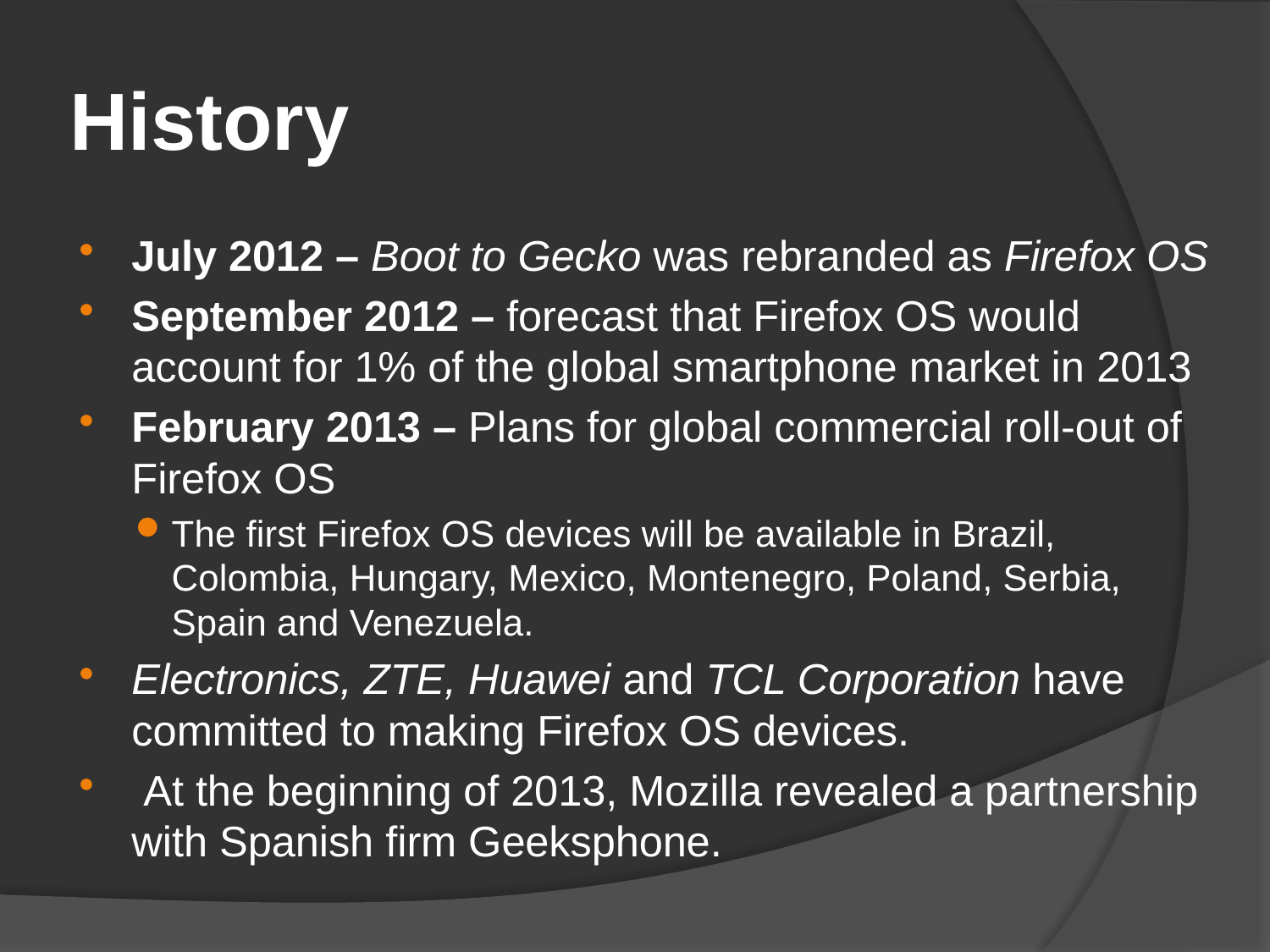

# History
July 2012 – Boot to Gecko was rebranded as Firefox OS
September 2012 – forecast that Firefox OS would account for 1% of the global smartphone market in 2013
February 2013 – Plans for global commercial roll-out of Firefox OS
The first Firefox OS devices will be available in Brazil, Colombia, Hungary, Mexico, Montenegro, Poland, Serbia, Spain and Venezuela.
Electronics, ZTE, Huawei and TCL Corporation have committed to making Firefox OS devices.
 At the beginning of 2013, Mozilla revealed a partnership with Spanish firm Geeksphone.